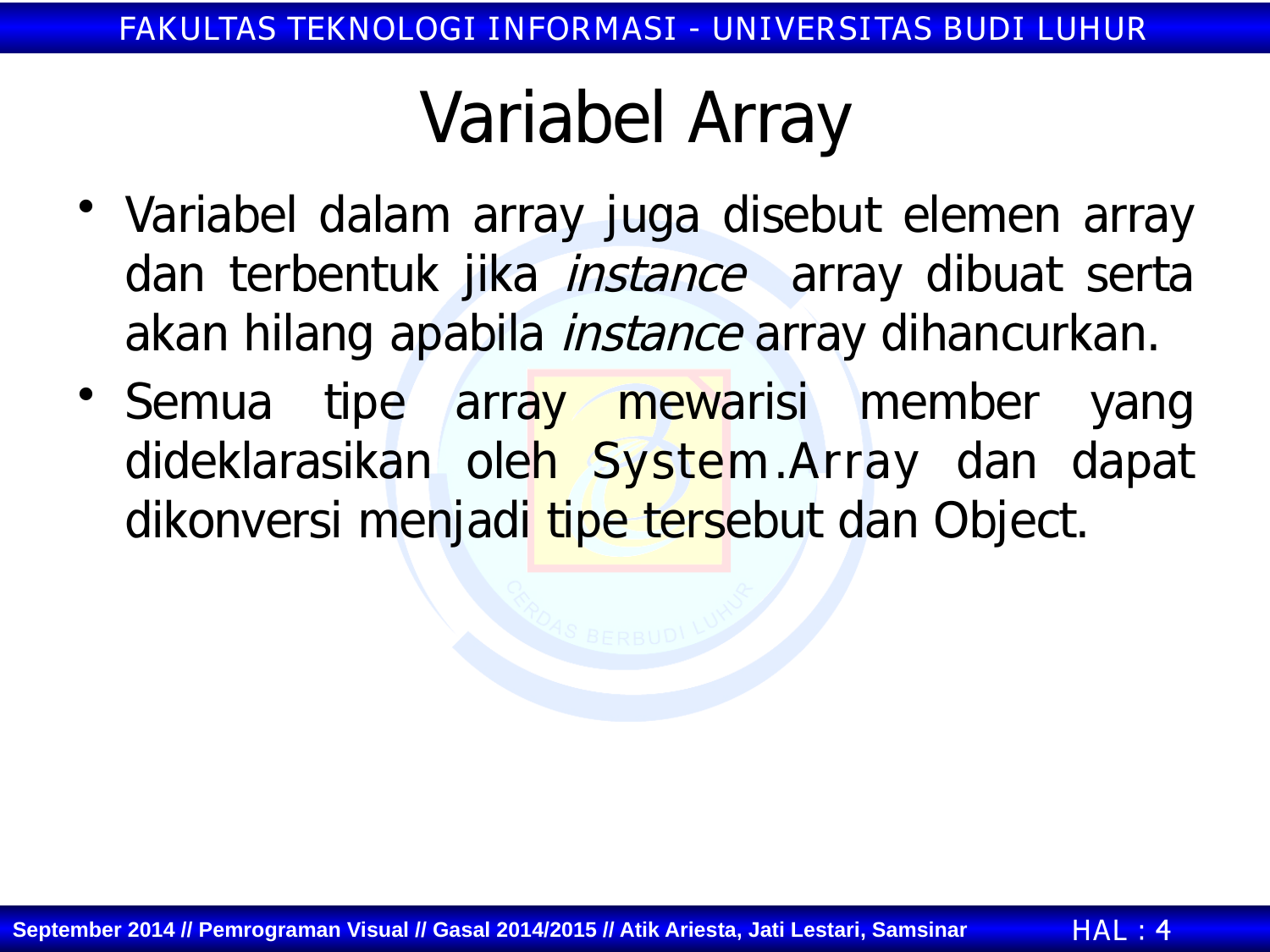

# Variabel Array
Variabel dalam array juga disebut elemen array dan terbentuk jika instance  array dibuat serta akan hilang apabila instance array dihancurkan.
Semua tipe array mewarisi member yang dideklarasikan oleh System.Array dan dapat dikonversi menjadi tipe tersebut dan Object.